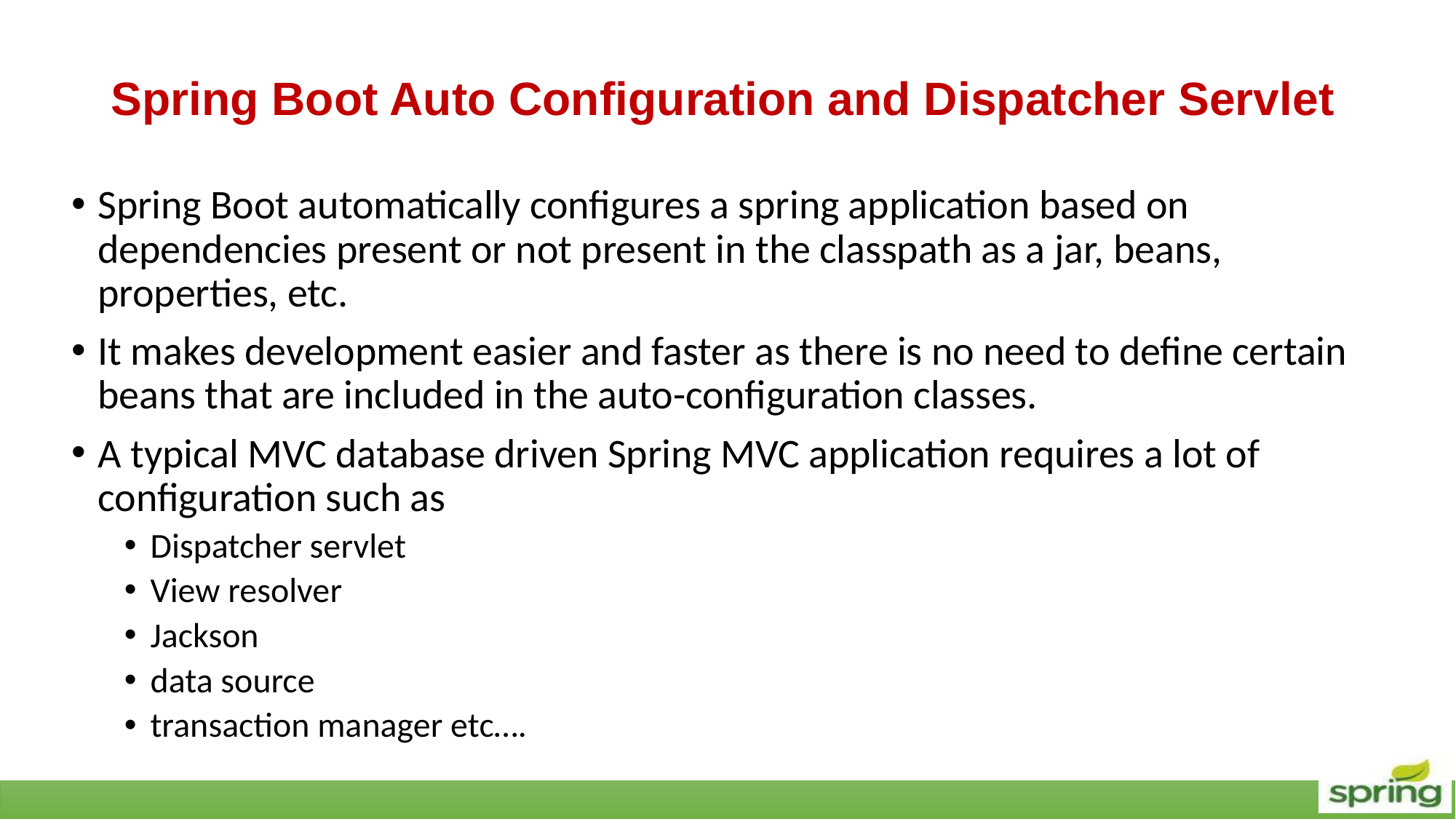

# Spring Boot Auto Configuration and Dispatcher Servlet
Spring Boot automatically configures a spring application based on dependencies present or not present in the classpath as a jar, beans, properties, etc.
It makes development easier and faster as there is no need to define certain beans that are included in the auto-configuration classes.
A typical MVC database driven Spring MVC application requires a lot of configuration such as
Dispatcher servlet
View resolver
Jackson
data source
transaction manager etc….